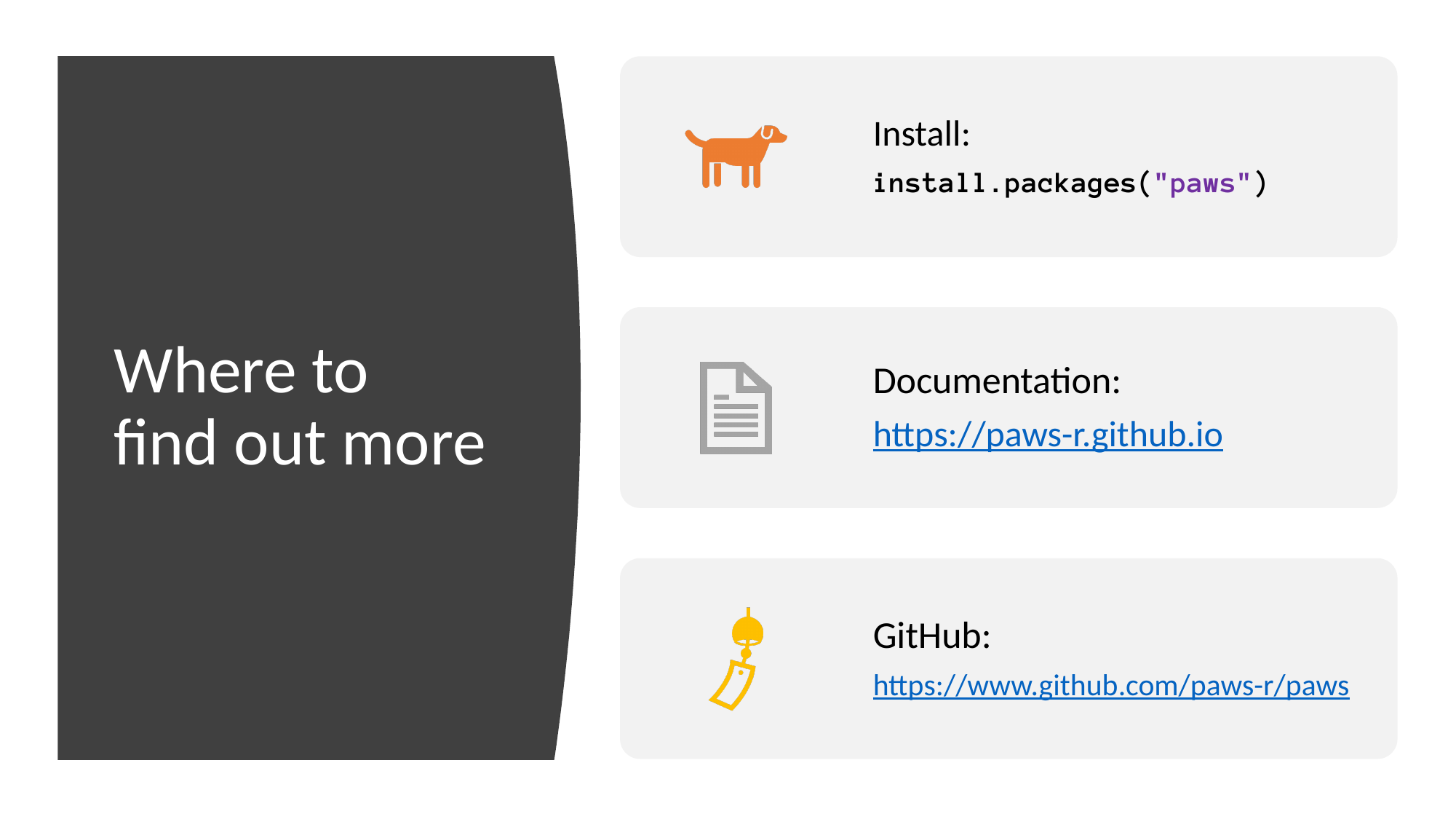

Install:
install.packages("paws")
Documentation:
https://paws-r.github.io
GitHub:
https://www.github.com/paws-r/paws

# Where to find out more